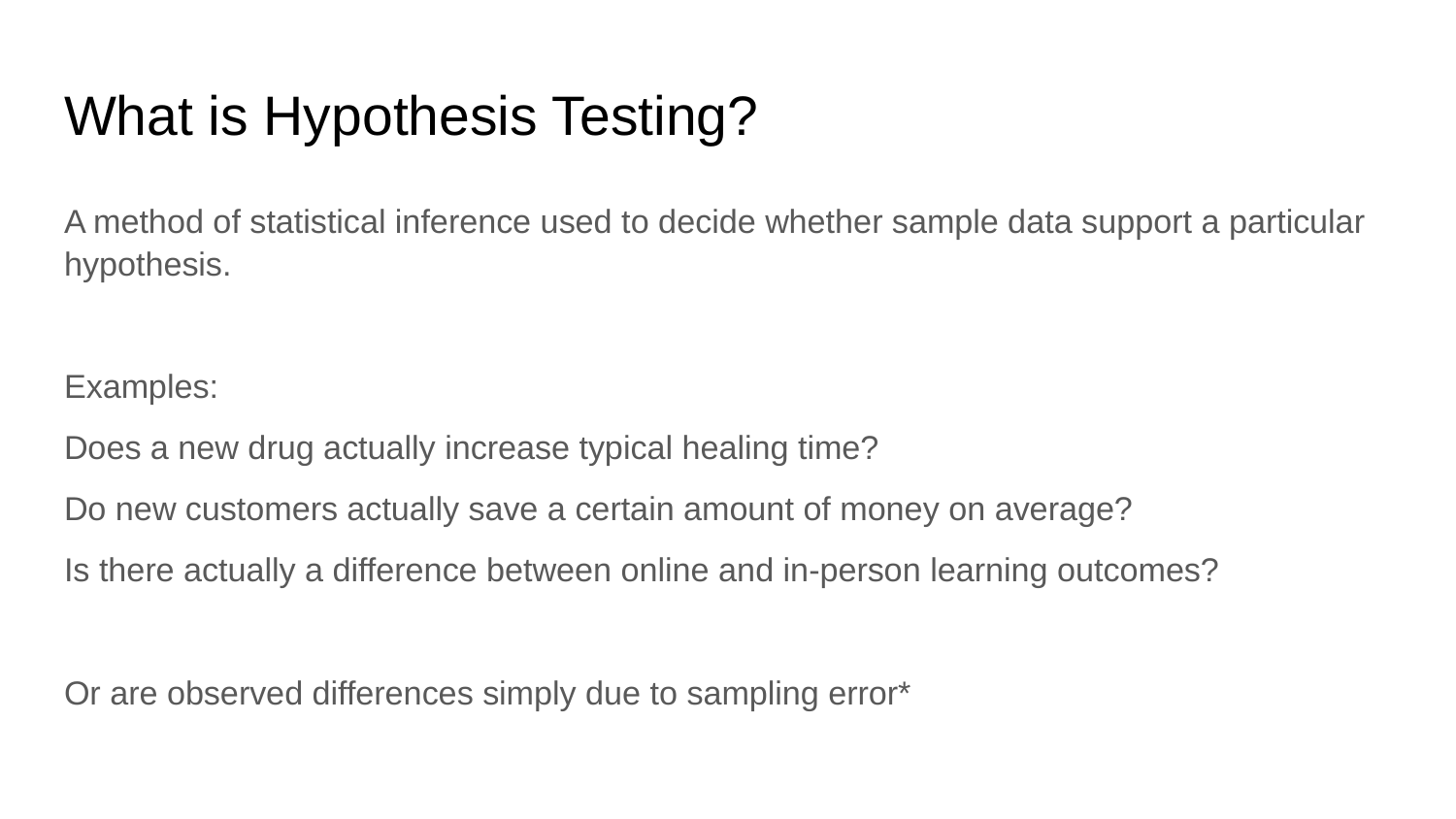

# What is Hypothesis Testing?
A method of statistical inference used to decide whether sample data support a particular hypothesis.

Examples:
Does a new drug actually increase typical healing time?
Do new customers actually save a certain amount of money on average?
Is there actually a difference between online and in-person learning outcomes?

Or are observed differences simply due to sampling error*